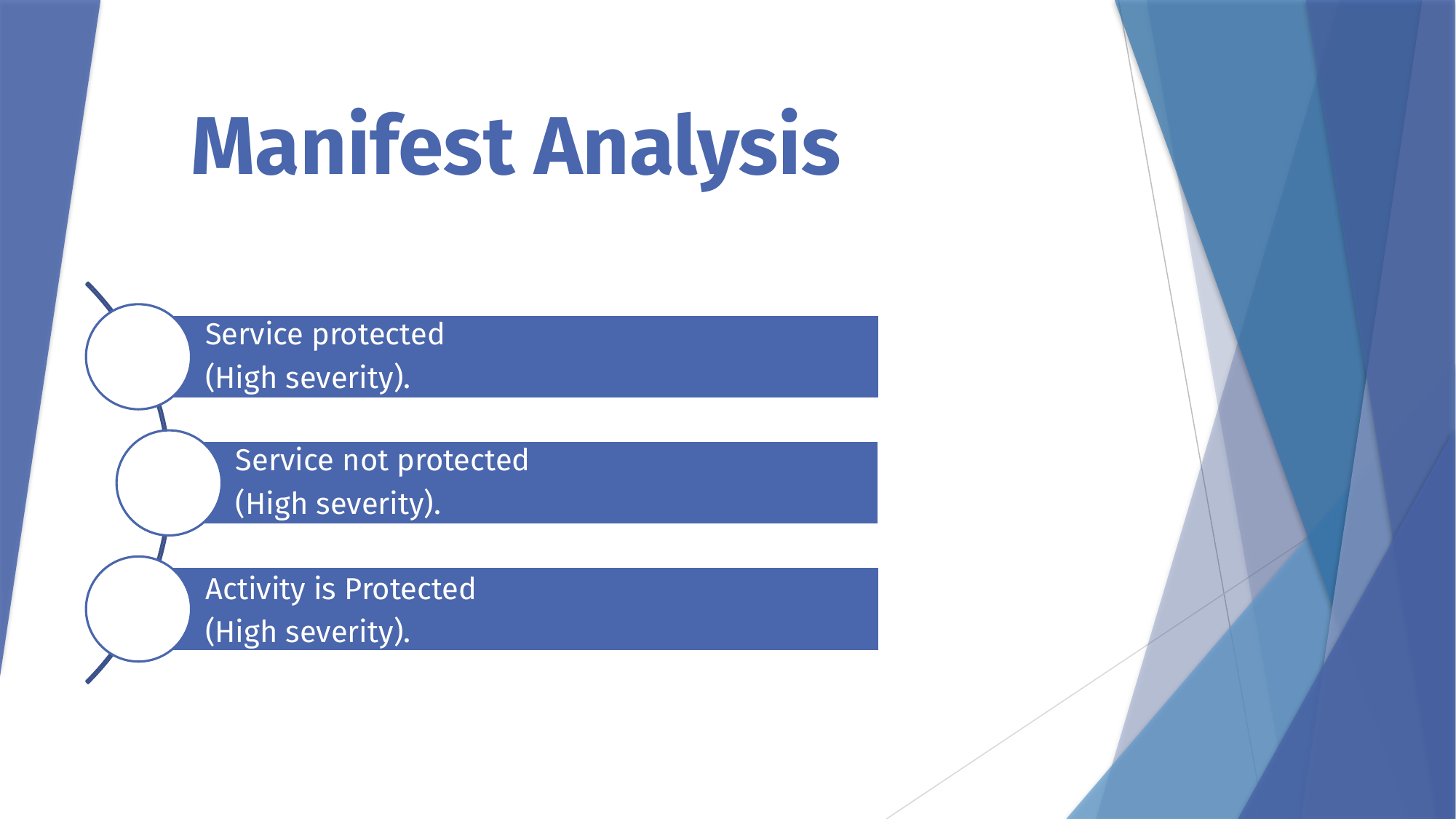

# Manifest Analysis
Service protected
(High severity).
Service not protected
(High severity).
Activity is Protected
(High severity).